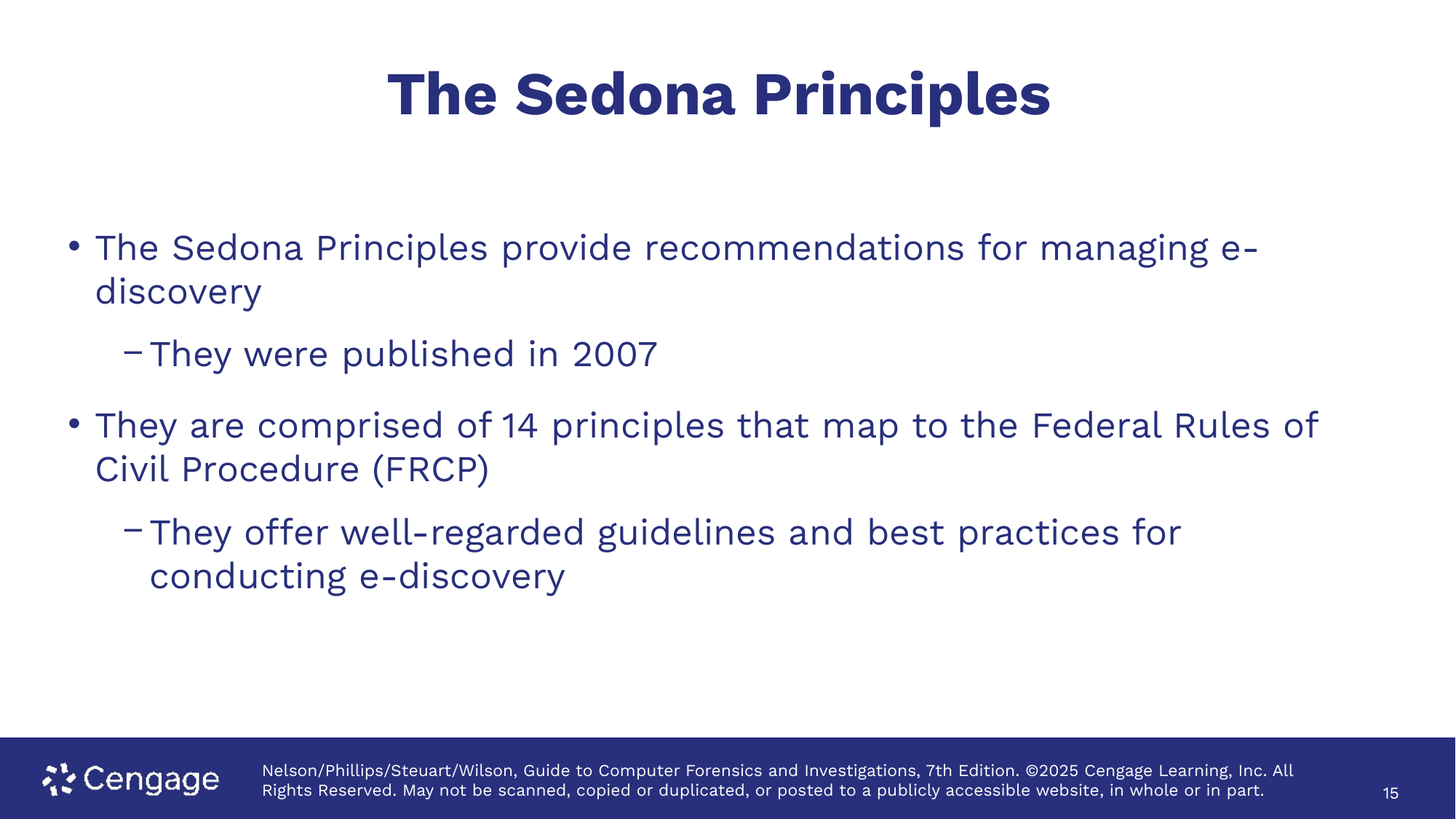

# The Sedona Principles
The Sedona Principles provide recommendations for managing e-discovery
They were published in 2007
They are comprised of 14 principles that map to the Federal Rules of Civil Procedure (FRCP)
They offer well-regarded guidelines and best practices for conducting e-discovery